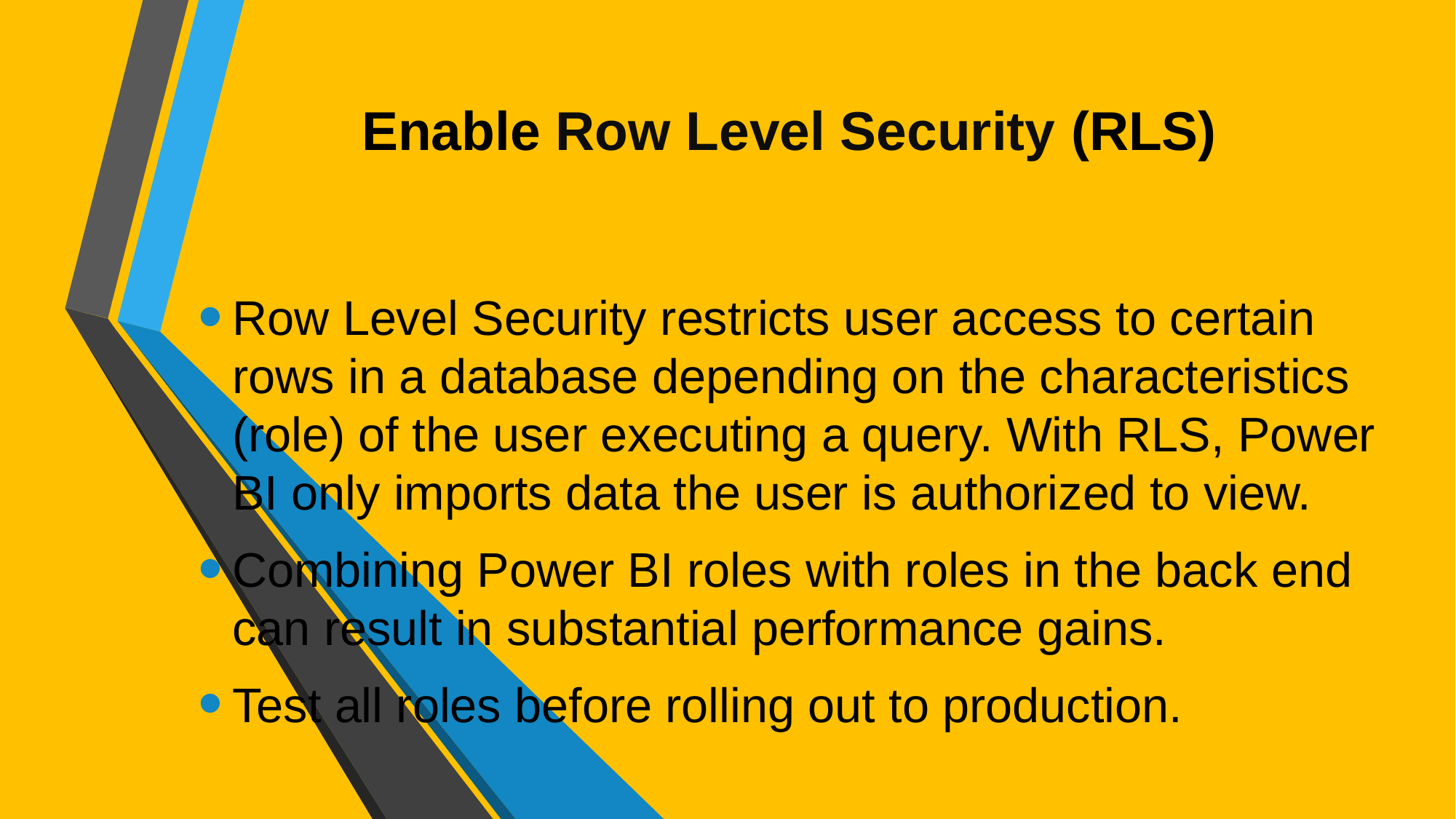

# Enable Row Level Security (RLS)

Row Level Security restricts user access to certain rows in a database depending on the characteristics (role) of the user executing a query. With RLS, Power BI only imports data the user is authorized to view.
Combining Power BI roles with roles in the back end can result in substantial performance gains.
Test all roles before rolling out to production.